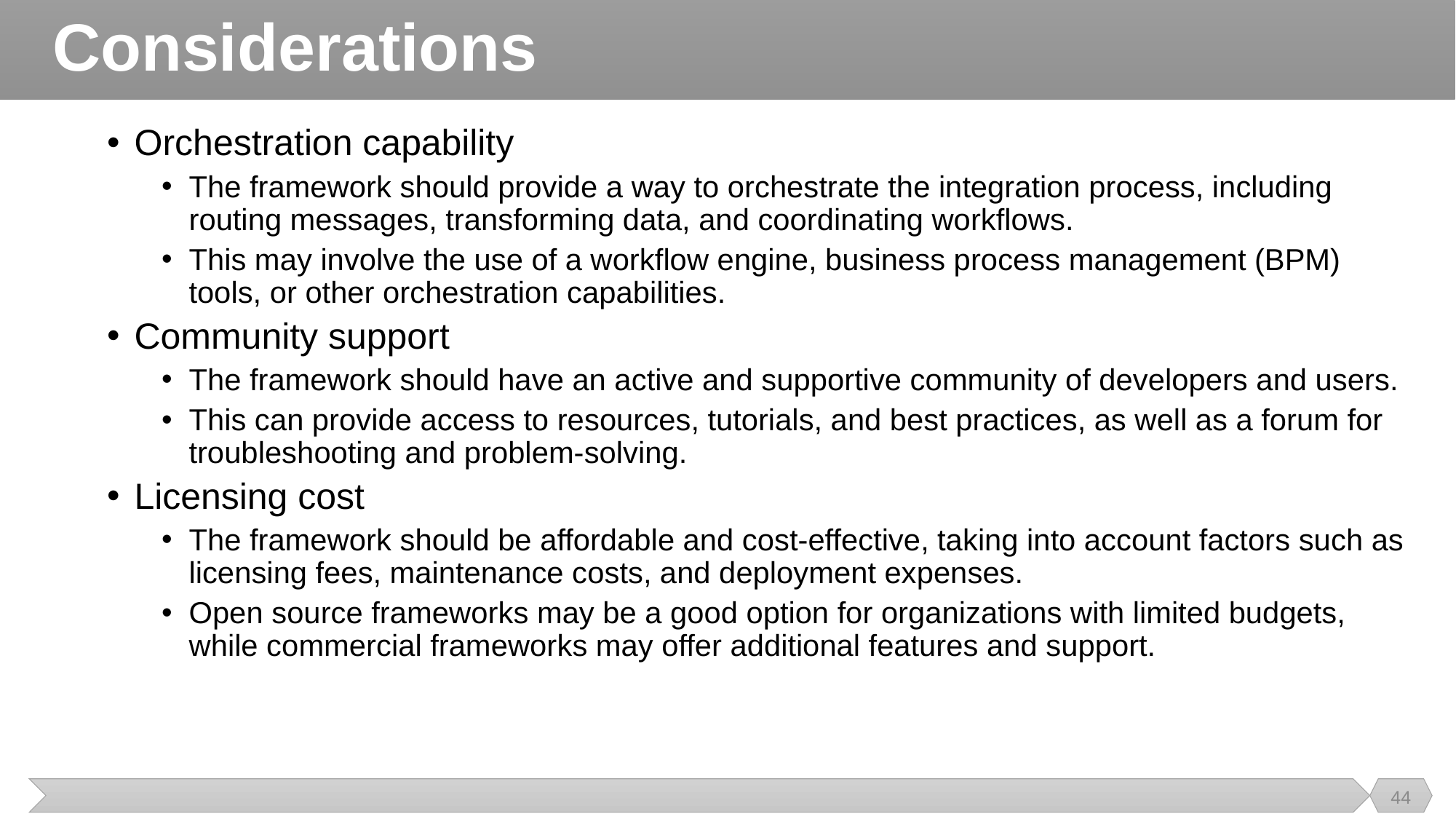

# Considerations
Orchestration capability
The framework should provide a way to orchestrate the integration process, including routing messages, transforming data, and coordinating workflows.
This may involve the use of a workflow engine, business process management (BPM) tools, or other orchestration capabilities.
Community support
The framework should have an active and supportive community of developers and users.
This can provide access to resources, tutorials, and best practices, as well as a forum for troubleshooting and problem-solving.
Licensing cost
The framework should be affordable and cost-effective, taking into account factors such as licensing fees, maintenance costs, and deployment expenses.
Open source frameworks may be a good option for organizations with limited budgets, while commercial frameworks may offer additional features and support.
44